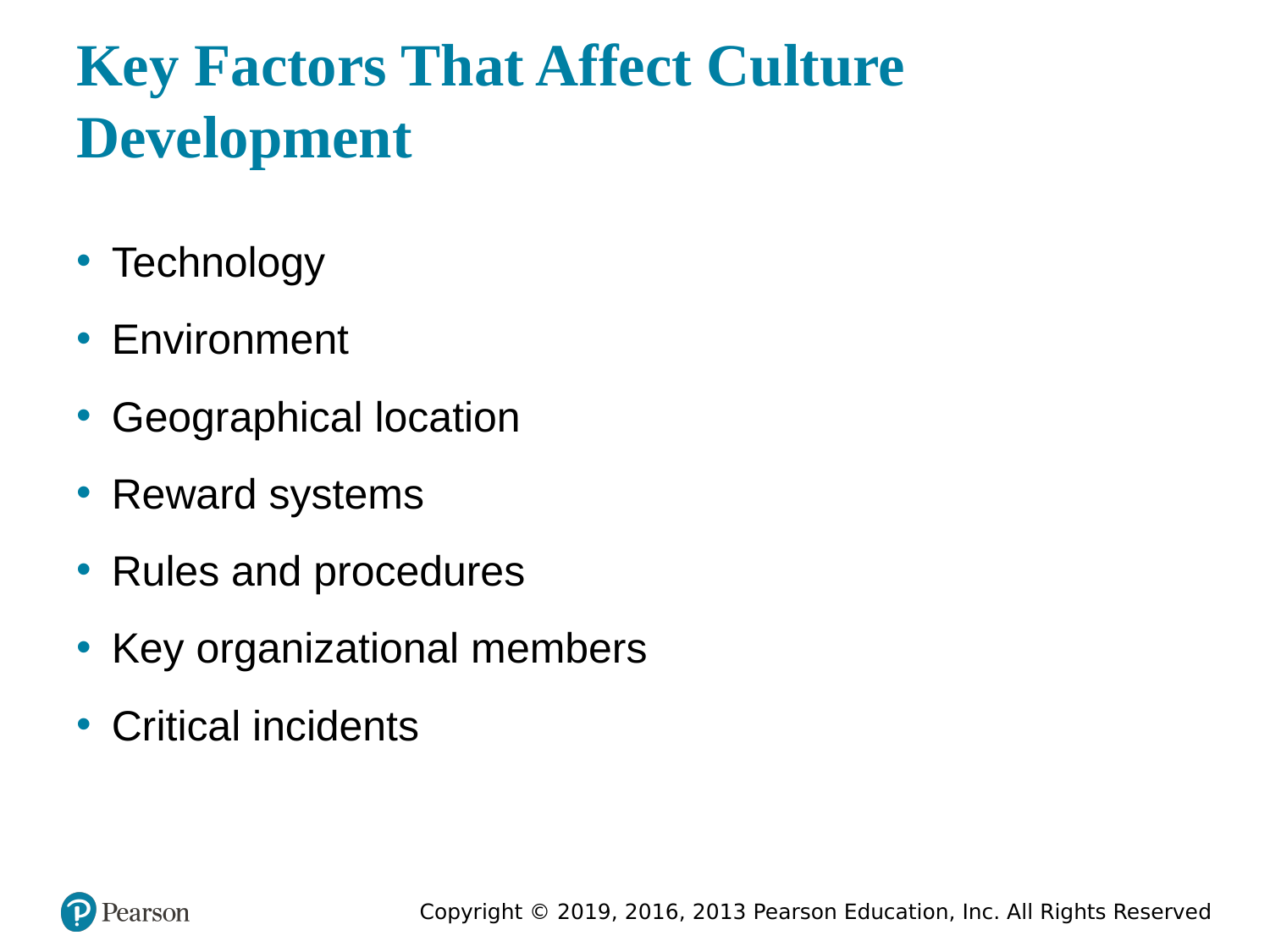

# Key Factors That Affect Culture Development
Technology
Environment
Geographical location
Reward systems
Rules and procedures
Key organizational members
Critical incidents